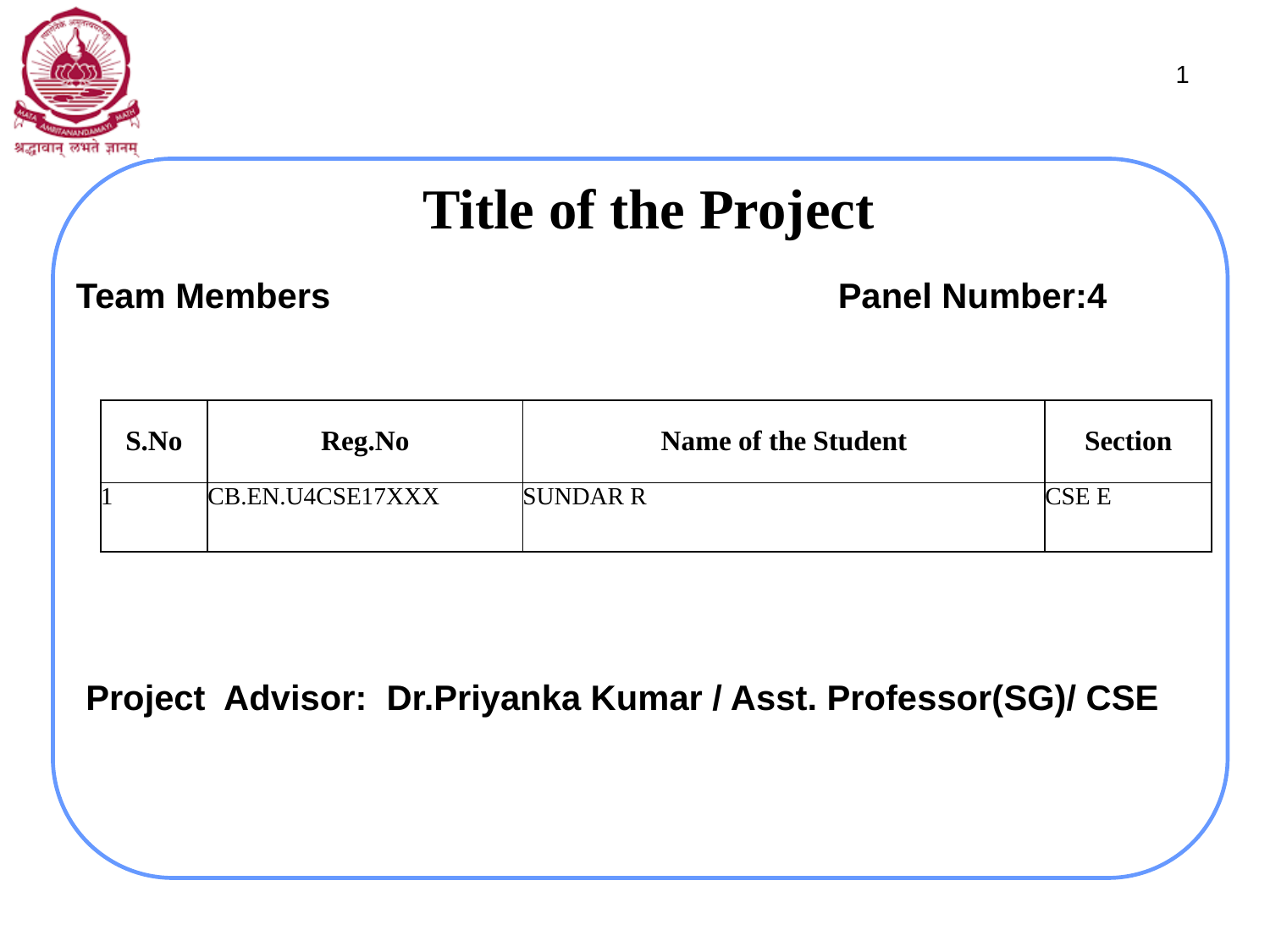

1
# Title of the Project

Team Members	 			Panel Number:4

 Project  Advisor:  Dr.Priyanka Kumar / Asst. Professor(SG)/ CSE
| S.No | Reg.No | Name of the Student | Section |
| --- | --- | --- | --- |
| 1 | CB.EN.U4CSE17XXX | SUNDAR R | CSE E |